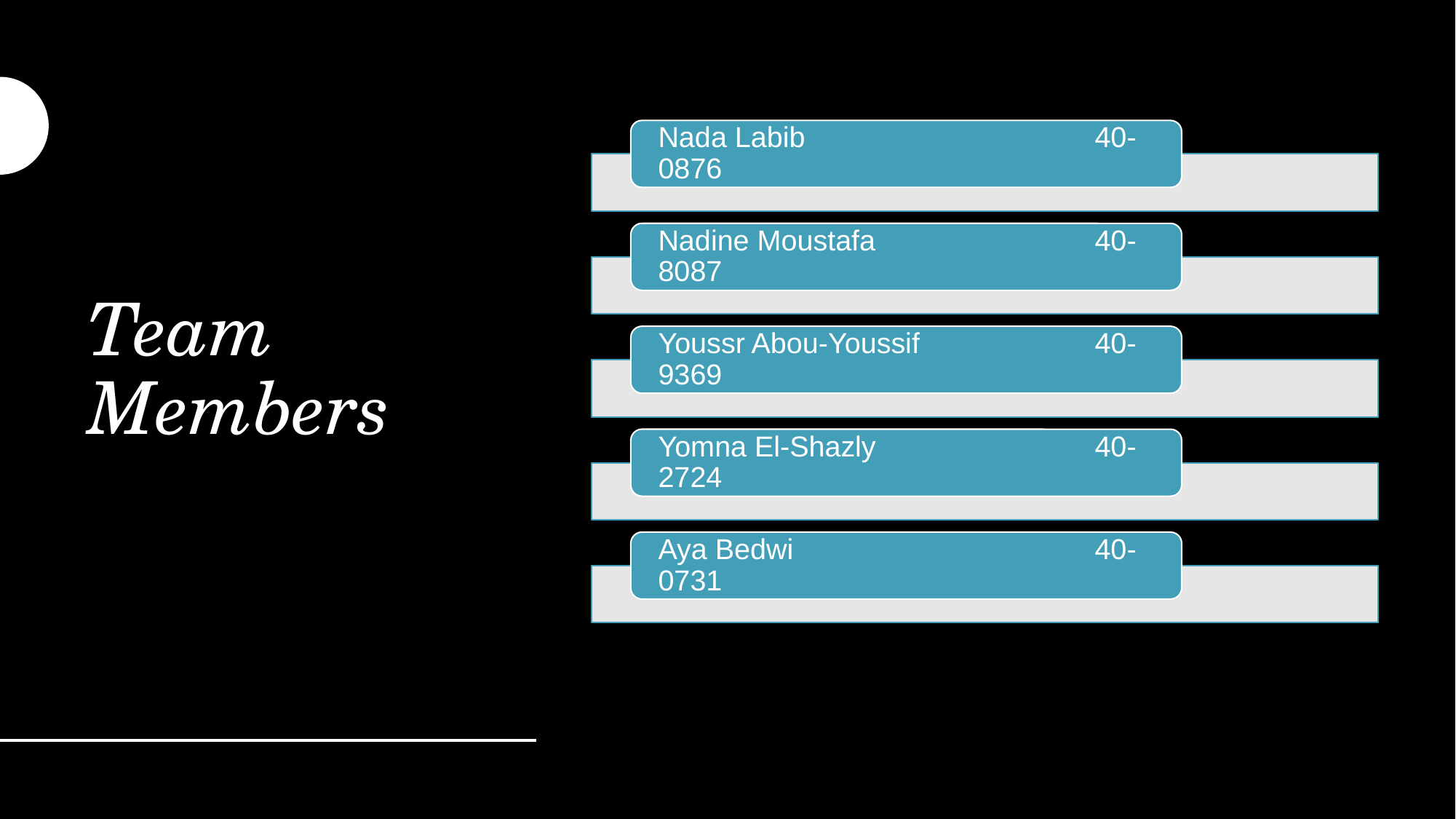

# Team Members
Nada Labib 			40-0876
Nadine Moustafa 		40-8087
Youssr Abou-Youssif 		40-9369
Yomna El-Shazly 		40-2724
Aya Bedwi 			40-0731
2